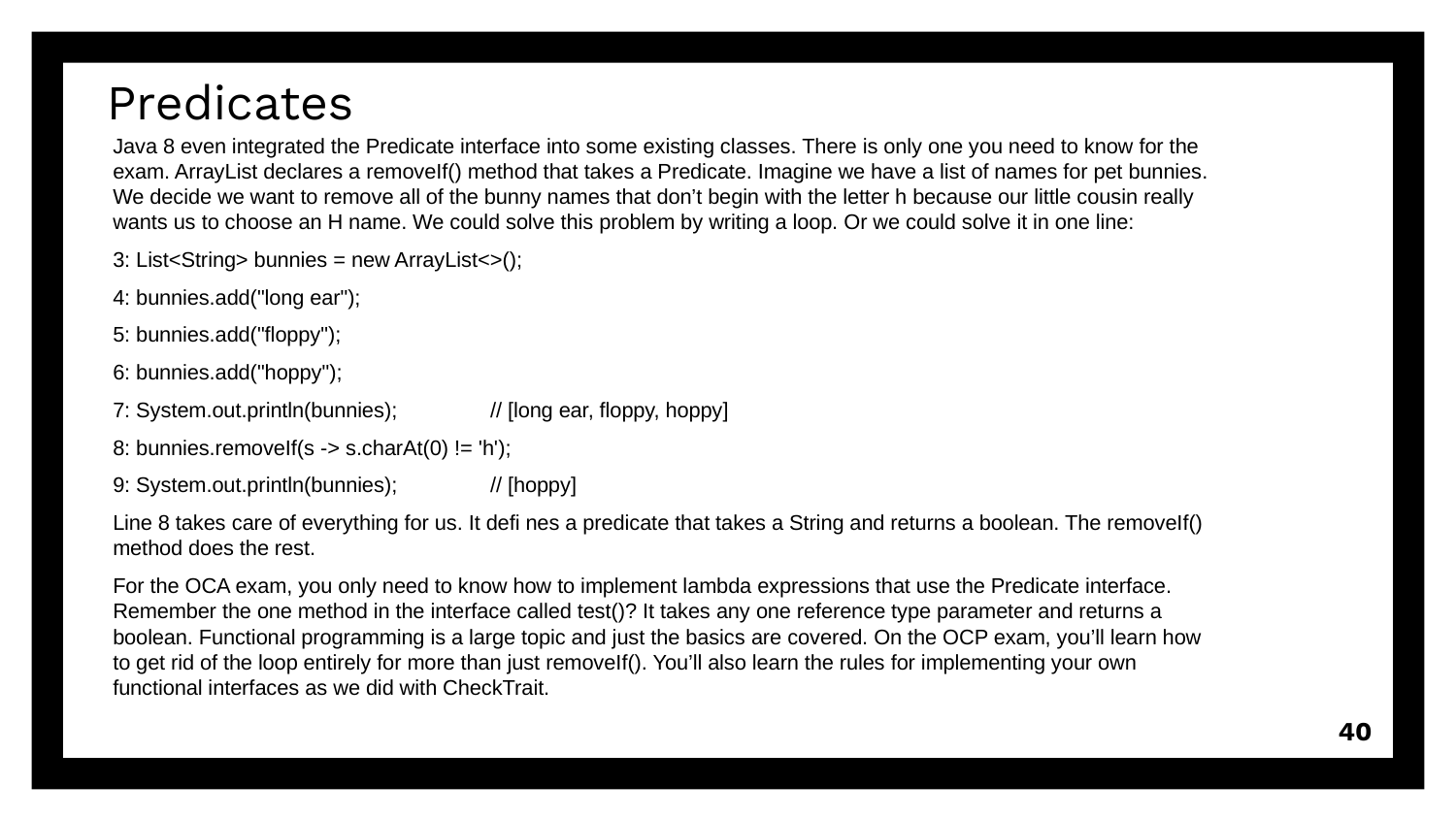

# Predicates

Java 8 even integrated the Predicate interface into some existing classes. There is only one you need to know for the exam. ArrayList declares a removeIf() method that takes a Predicate. Imagine we have a list of names for pet bunnies. We decide we want to remove all of the bunny names that don’t begin with the letter h because our little cousin really wants us to choose an H name. We could solve this problem by writing a loop. Or we could solve it in one line:
3: List<String> bunnies = new ArrayList<>();
4: bunnies.add("long ear");
5: bunnies.add("floppy");
6: bunnies.add("hoppy");
7: System.out.println(bunnies);                // [long ear, floppy, hoppy]
8: bunnies.removeIf(s -> s.charAt(0) != 'h');
9: System.out.println(bunnies);                // [hoppy]
Line 8 takes care of everything for us. It defi nes a predicate that takes a String and returns a boolean. The removeIf() method does the rest.
For the OCA exam, you only need to know how to implement lambda expressions that use the Predicate interface. Remember the one method in the interface called test()? It takes any one reference type parameter and returns a boolean. Functional programming is a large topic and just the basics are covered. On the OCP exam, you’ll learn how to get rid of the loop entirely for more than just removeIf(). You’ll also learn the rules for implementing your own functional interfaces as we did with CheckTrait.

40